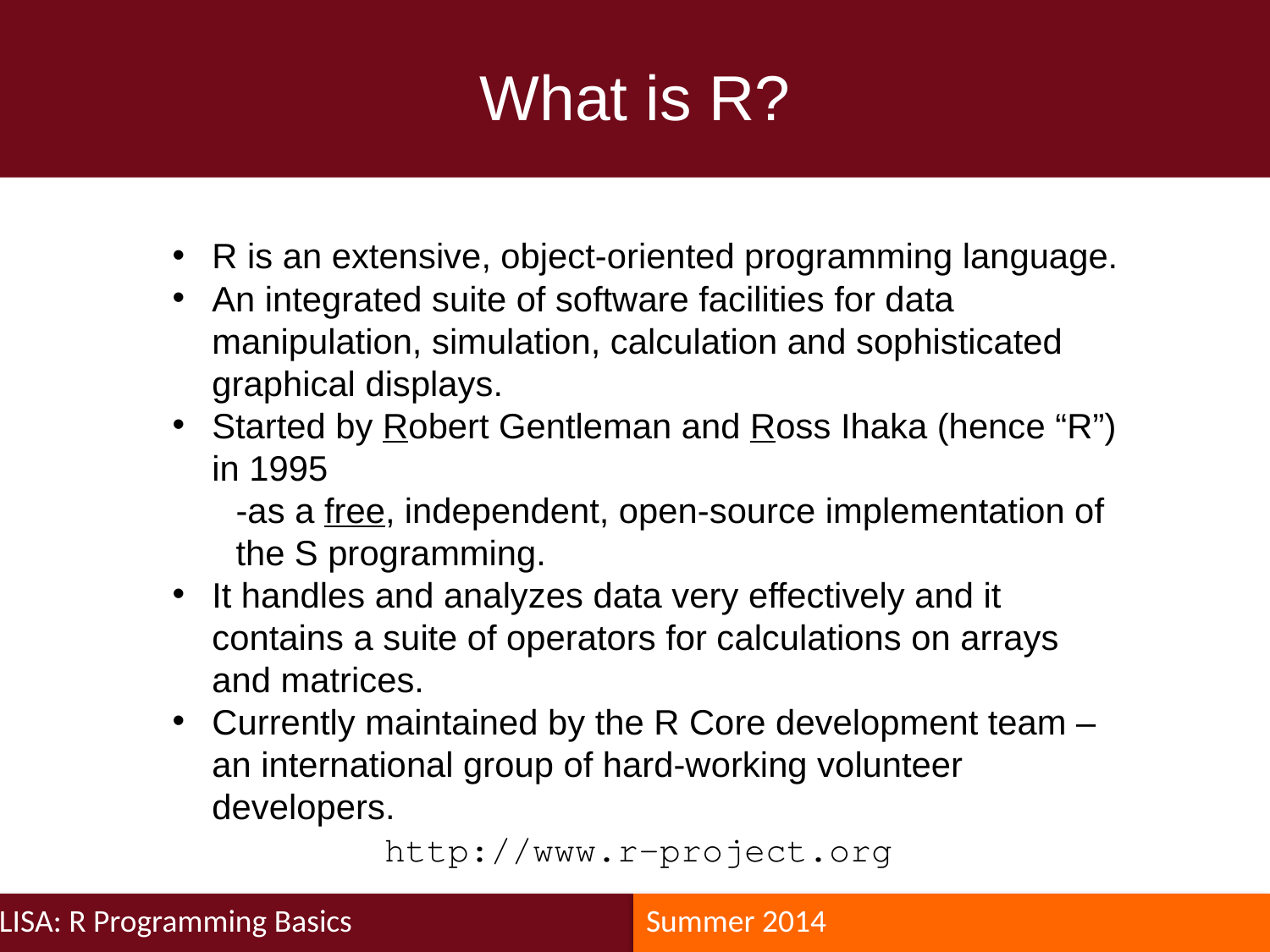

What is R?

R is an extensive, object-oriented programming language.
An integrated suite of software facilities for data manipulation, simulation, calculation and sophisticated graphical displays.
Started by Robert Gentleman and Ross Ihaka (hence “R”) in 1995
-as a free, independent, open-source implementation of the S programming.
It handles and analyzes data very effectively and it contains a suite of operators for calculations on arrays and matrices.
Currently maintained by the R Core development team – an international group of hard-working volunteer developers.
http://www.r-project.org

LISA: R Programming Basics
Summer 2014
LISA: R Basics
Fall 2013